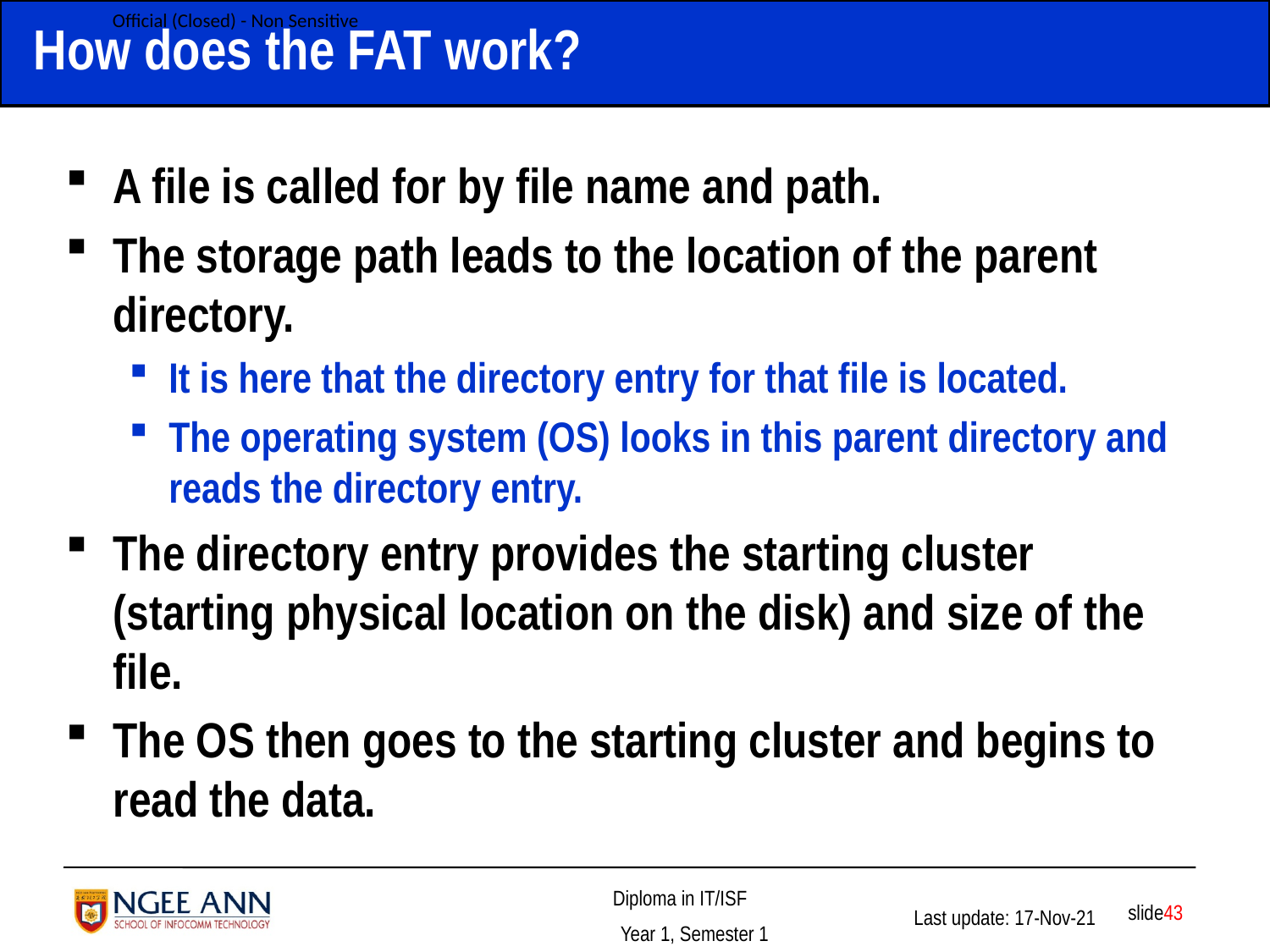

# How does the FAT work?
A file is called for by file name and path.
The storage path leads to the location of the parent directory.
It is here that the directory entry for that file is located.
The operating system (OS) looks in this parent directory and reads the directory entry.
The directory entry provides the starting cluster (starting physical location on the disk) and size of the file.
The OS then goes to the starting cluster and begins to read the data.

    slide43